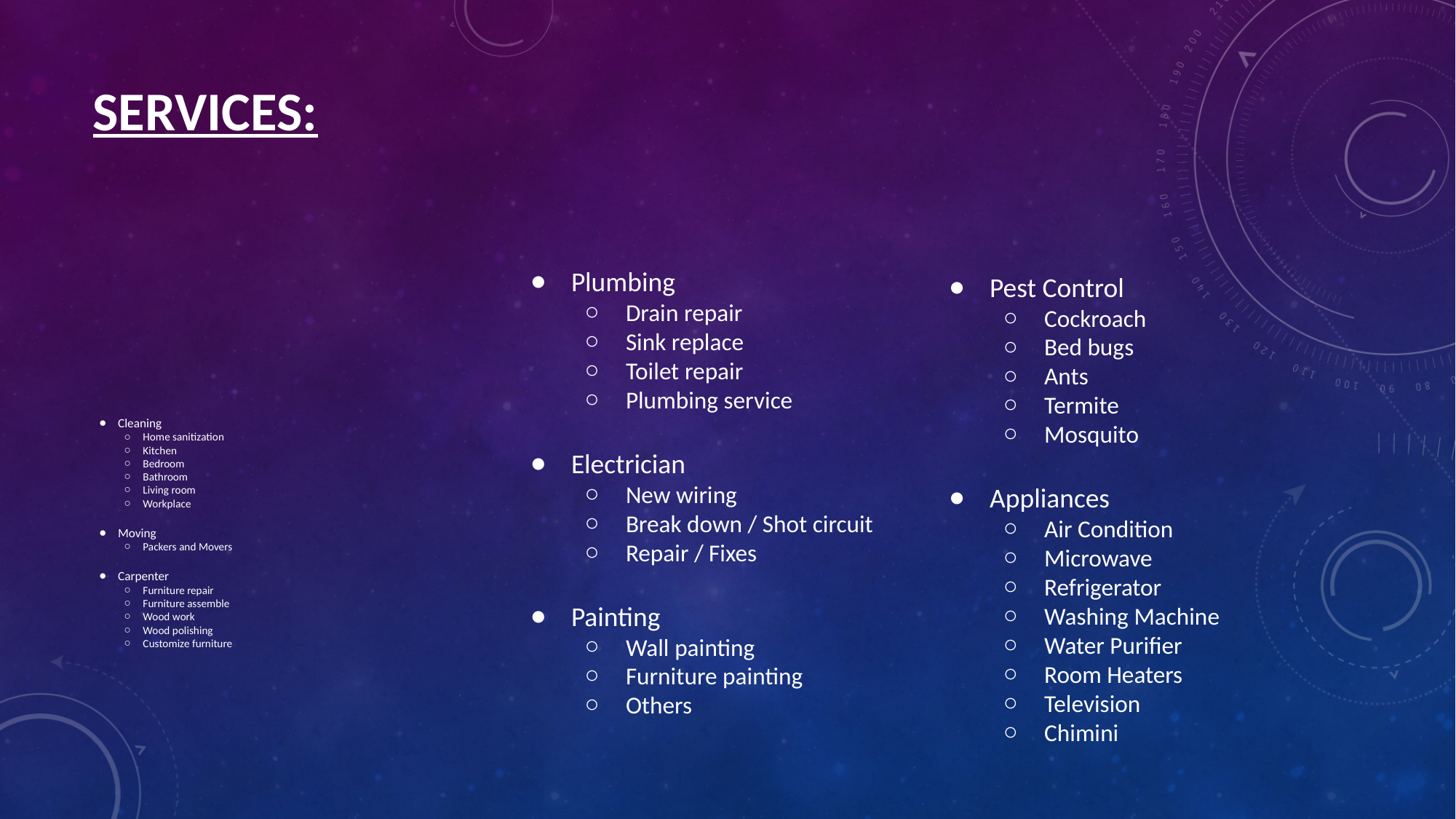

# SERVICES:
Cleaning
Home sanitization
Kitchen
Bedroom
Bathroom
Living room
Workplace

Moving
Packers and Movers

Carpenter
Furniture repair
Furniture assemble
Wood work
Wood polishing
Customize furniture

Plumbing
Drain repair
Sink replace
Toilet repair
Plumbing service

Electrician
New wiring
Break down / Shot circuit
Repair / Fixes

Painting
Wall painting
Furniture painting
Others

Pest Control
Cockroach
Bed bugs
Ants
Termite
Mosquito

Appliances
Air Condition
Microwave
Refrigerator
Washing Machine
Water Purifier
Room Heaters
Television
Chimini